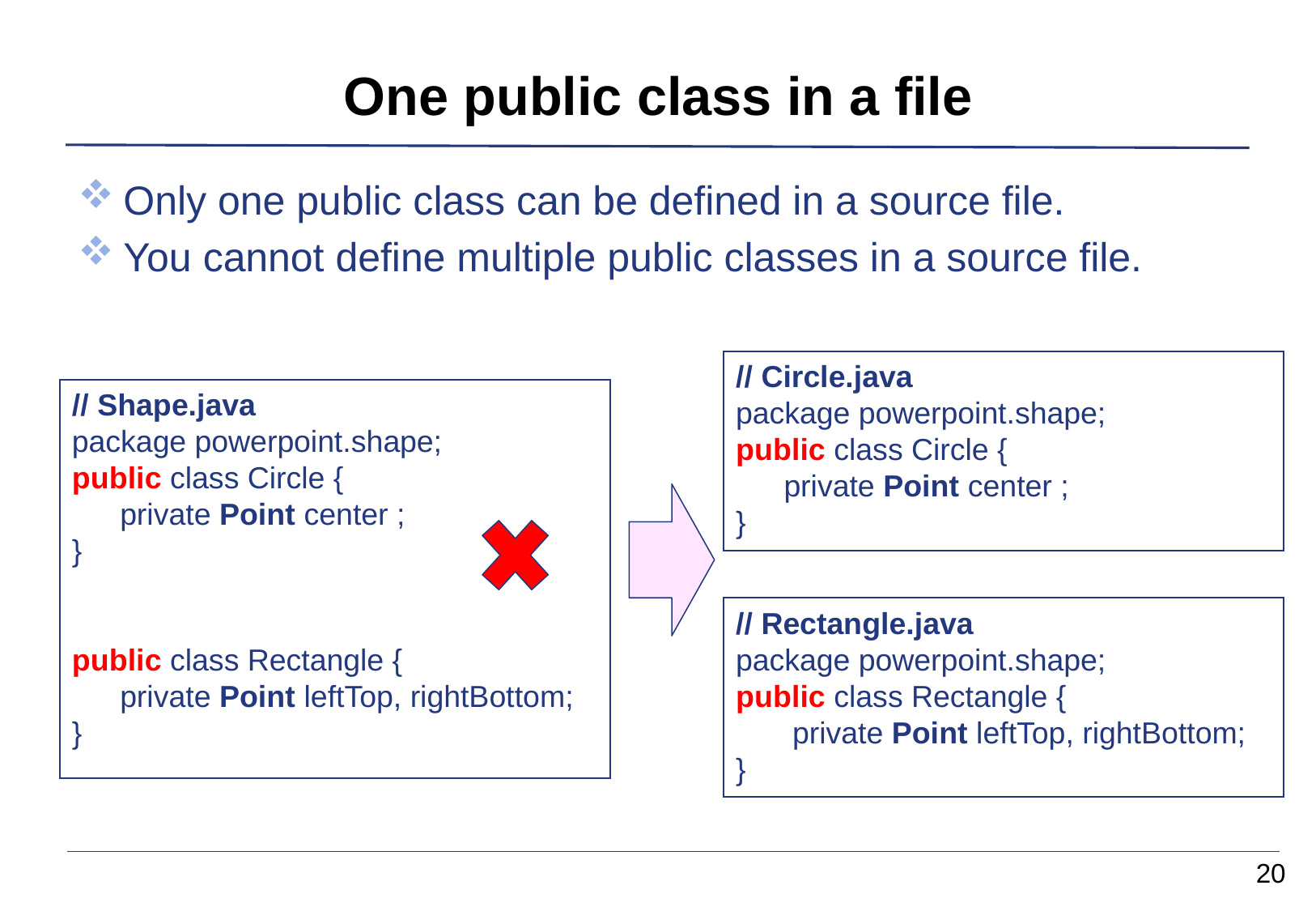

# One public class in a file
Only one public class can be defined in a source file.
You cannot define multiple public classes in a source file.
// Circle.java
package powerpoint.shape;
public class Circle {
	private Point center ;
}
// Shape.java
package powerpoint.shape;
public class Circle {
	private Point center ;
}

public class Rectangle {
	private Point leftTop, rightBottom;
}

// Rectangle.java
package powerpoint.shape;
public class Rectangle {
	 private Point leftTop, rightBottom;
}